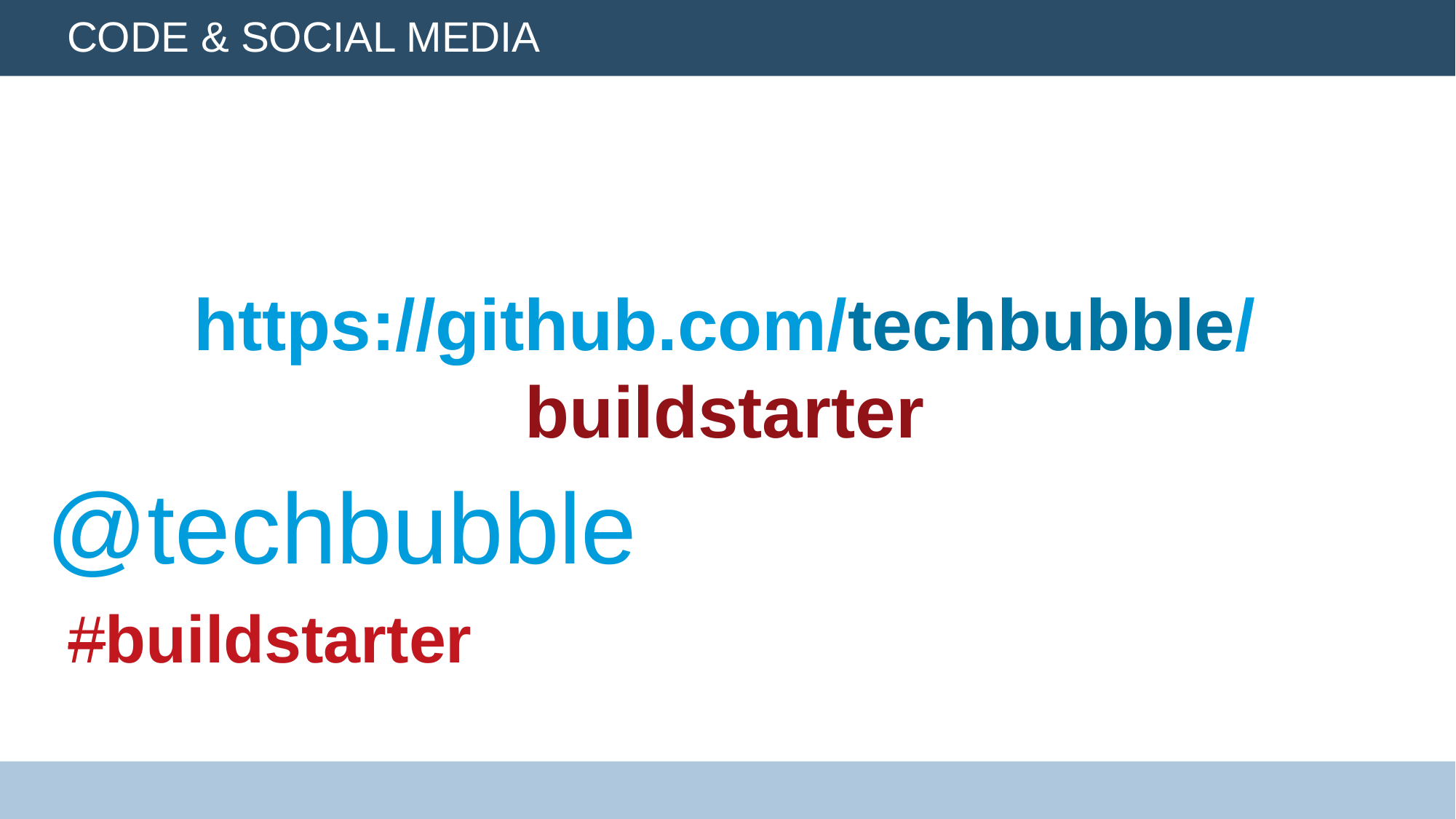

# CODE & SOCIAL MEDIA
https://github.com/techbubble/buildstarter
@techbubble
#buildstarter